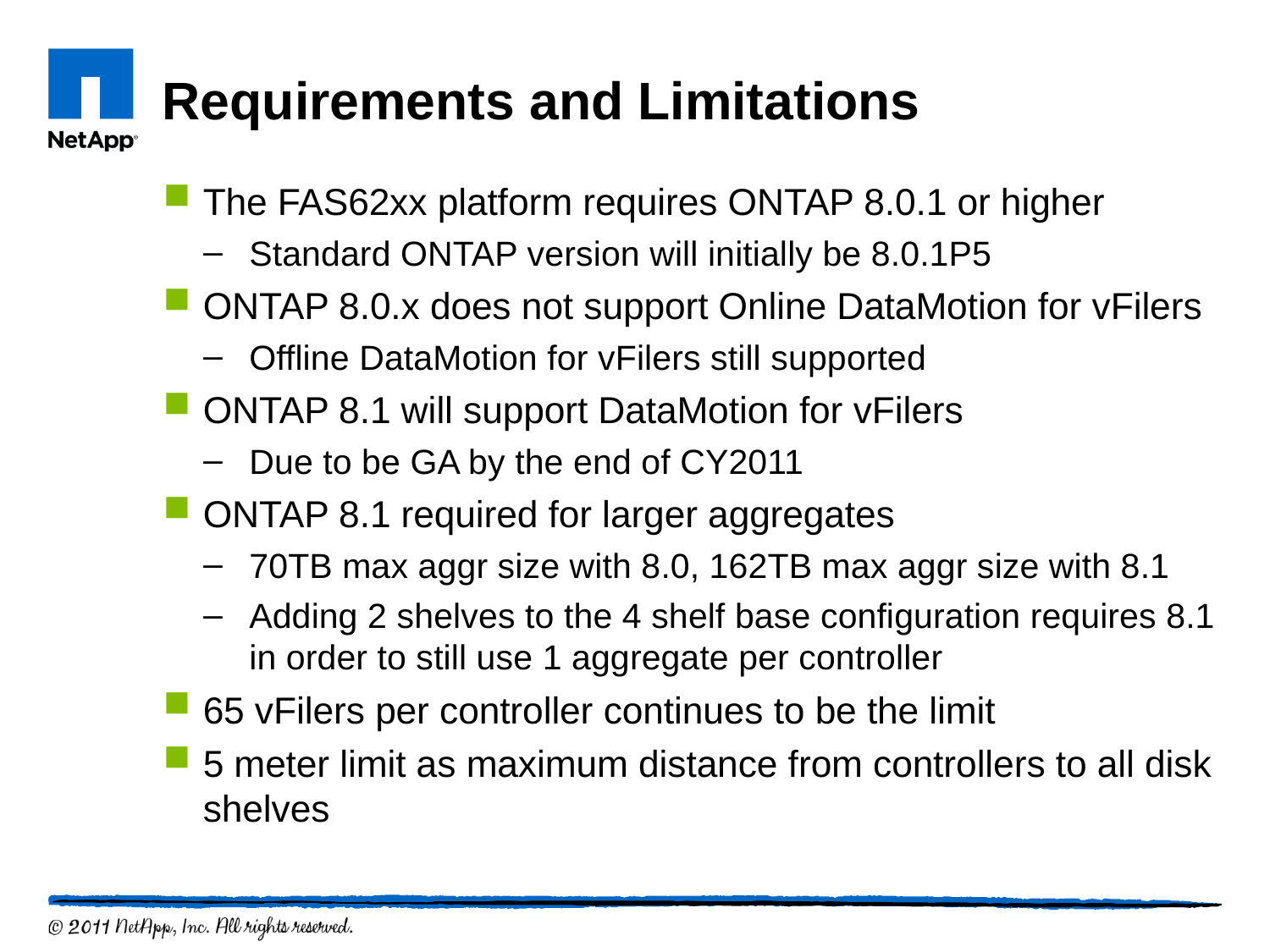

# Requirements and Limitations
The FAS62xx platform requires ONTAP 8.0.1 or higher
Standard ONTAP version will initially be 8.0.1P5
ONTAP 8.0.x does not support Online DataMotion for vFilers
Offline DataMotion for vFilers still supported
ONTAP 8.1 will support DataMotion for vFilers
Due to be GA by the end of CY2011
ONTAP 8.1 required for larger aggregates
70TB max aggr size with 8.0, 162TB max aggr size with 8.1
Adding 2 shelves to the 4 shelf base configuration requires 8.1 in order to still use 1 aggregate per controller
65 vFilers per controller continues to be the limit
5 meter limit as maximum distance from controllers to all disk shelves